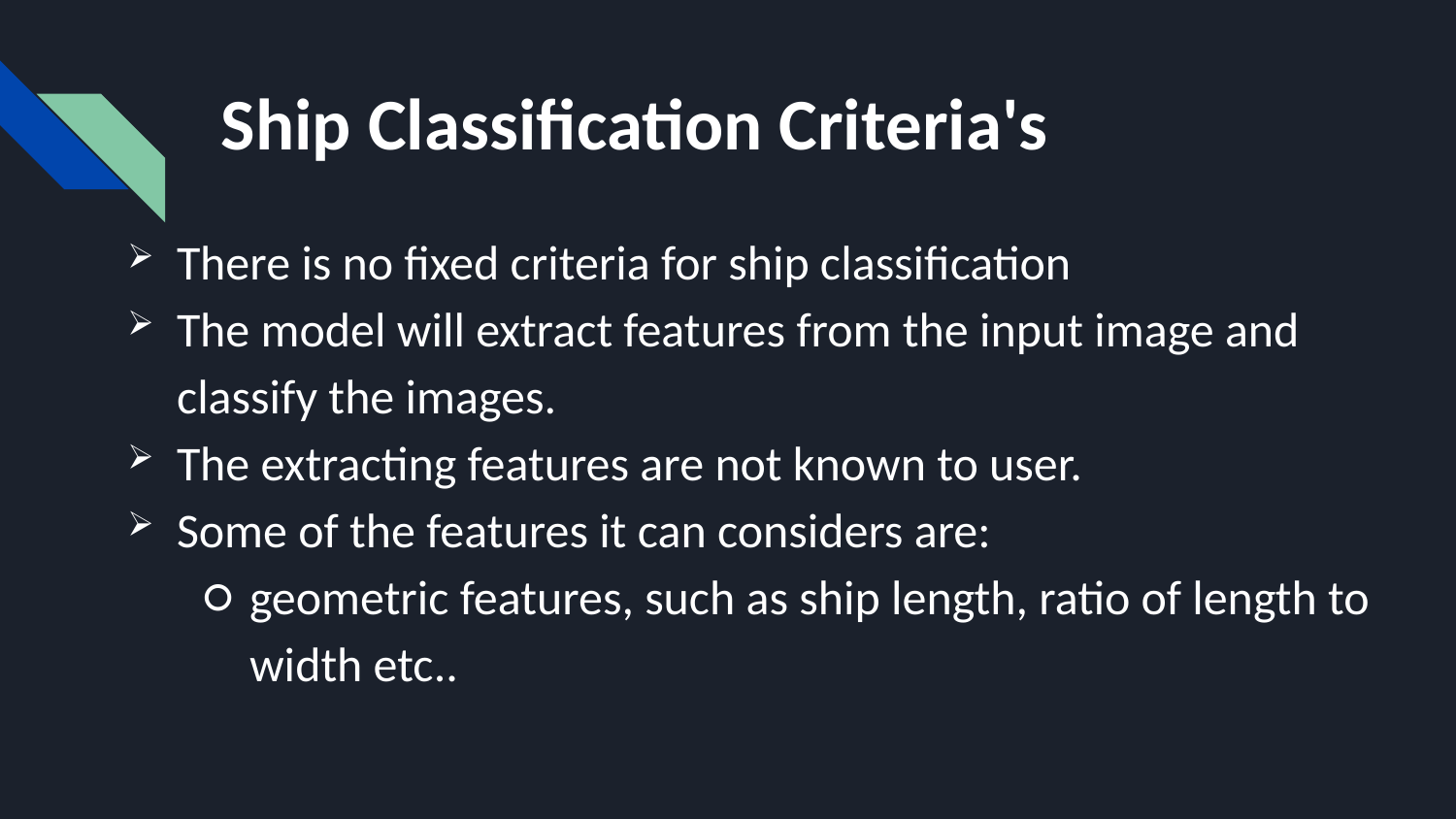

# Ship Classification Criteria's
There is no fixed criteria for ship classification
The model will extract features from the input image and classify the images.
The extracting features are not known to user.
Some of the features it can considers are:
geometric features, such as ship length, ratio of length to width etc..